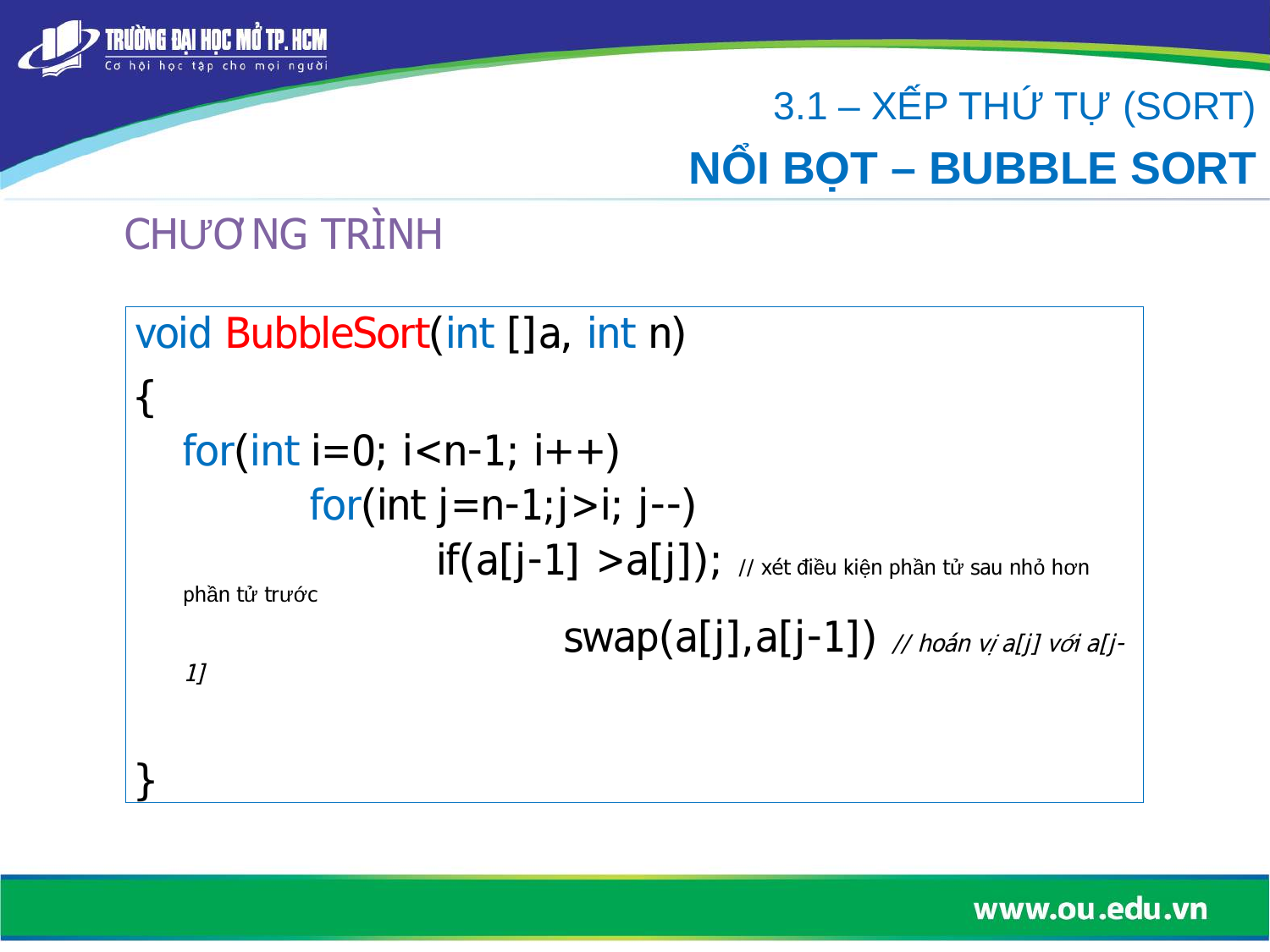

3.1 – XẾP THỨ TỰ (SORT)
NỔI BỌT – BUBBLE SORT
# CHƯƠNG TRÌNH
void BubbleSort(int []a, int n)
{
for(int i=0; i<n-1; i++)
	for(int j=n-1;j>i; j--)
		if(a[j-1] >a[j]); // xét điều kiện phần tử sau nhỏ hơn phần tử trước
			swap(a[j],a[j-1]) // hoán vị a[j] với a[j-1]

}